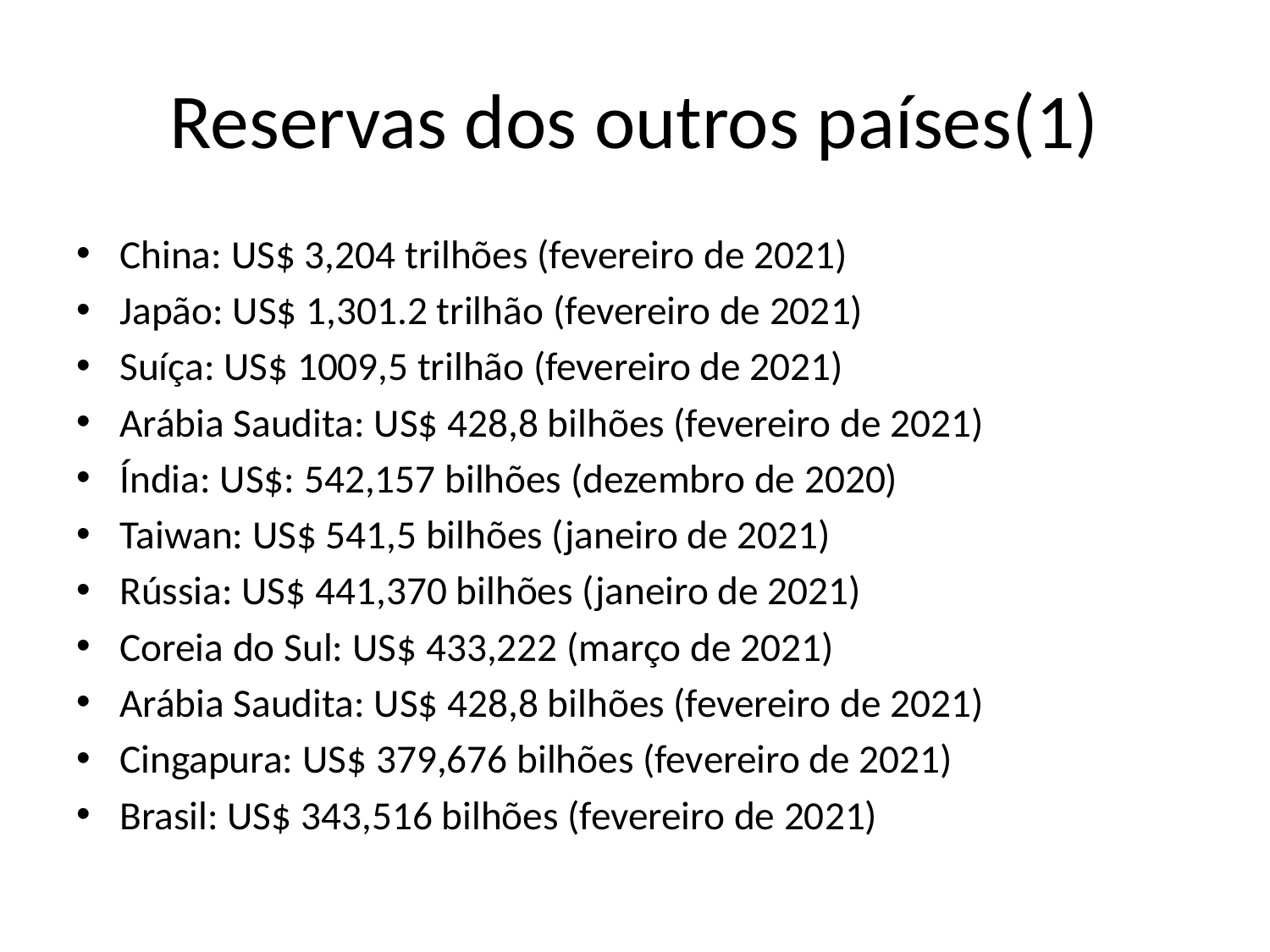

# Reservas dos outros países(1)
China: US$ 3,204 trilhões (fevereiro de 2021)
Japão: US$ 1,301.2 trilhão (fevereiro de 2021)
Suíça: US$ 1009,5 trilhão (fevereiro de 2021)
Arábia Saudita: US$ 428,8 bilhões (fevereiro de 2021)
Índia: US$: 542,157 bilhões (dezembro de 2020)
Taiwan: US$ 541,5 bilhões (janeiro de 2021)
Rússia: US$ 441,370 bilhões (janeiro de 2021)
Coreia do Sul: US$ 433,222 (março de 2021)
Arábia Saudita: US$ 428,8 bilhões (fevereiro de 2021)
Cingapura: US$ 379,676 bilhões (fevereiro de 2021)
Brasil: US$ 343,516 bilhões (fevereiro de 2021)